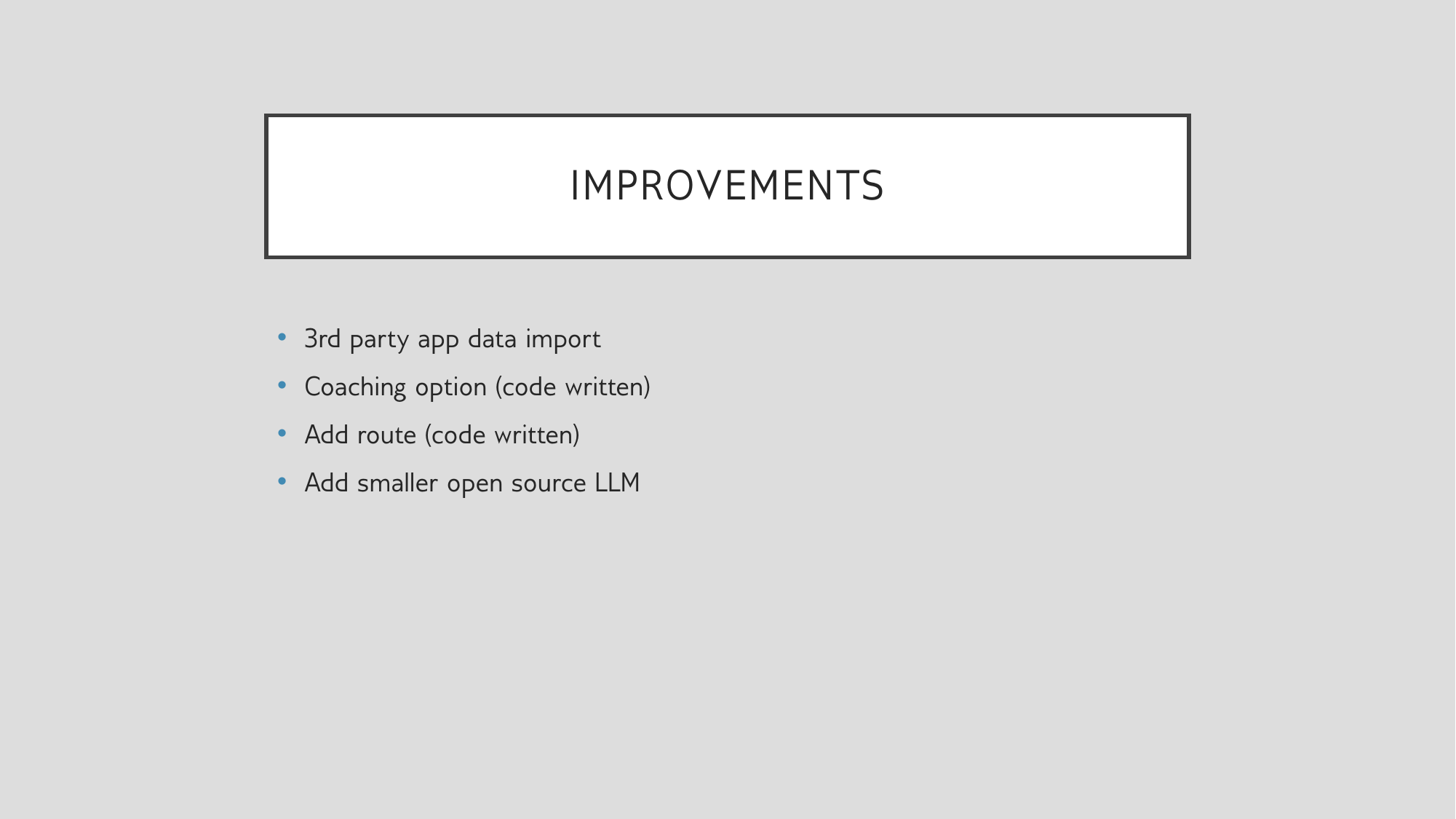

# IMPROVEMENTS
3rd party app data import
Coaching option (code written)
Add route (code written)
Add smaller open source LLM